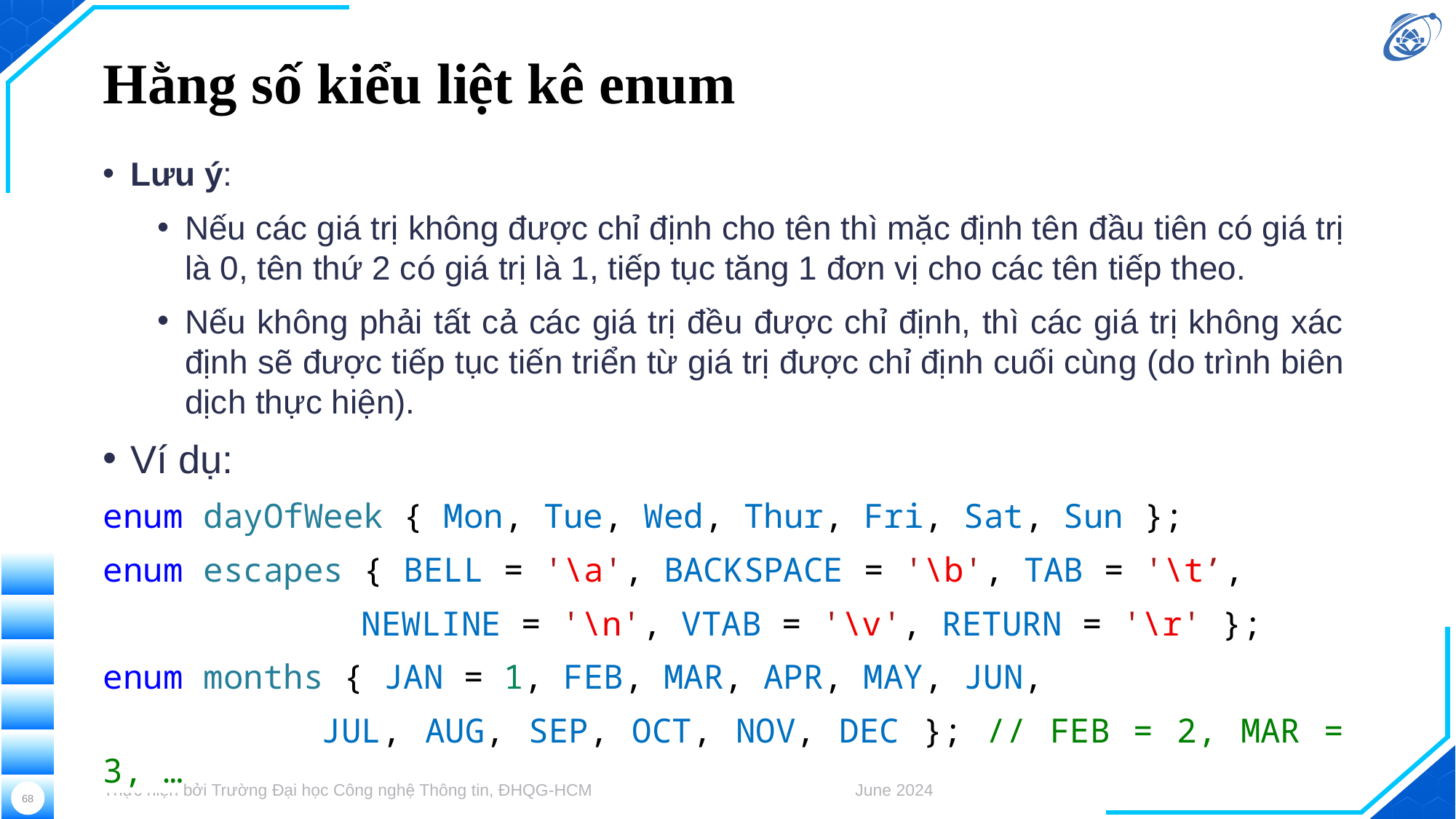

# Hằng số kiểu liệt kê enum
Lưu ý:
Nếu các giá trị không được chỉ định cho tên thì mặc định tên đầu tiên có giá trị là 0, tên thứ 2 có giá trị là 1, tiếp tục tăng 1 đơn vị cho các tên tiếp theo.
Nếu không phải tất cả các giá trị đều được chỉ định, thì các giá trị không xác định sẽ được tiếp tục tiến triển từ giá trị được chỉ định cuối cùng (do trình biên dịch thực hiện).
Ví dụ:
enum dayOfWeek { Mon, Tue, Wed, Thur, Fri, Sat, Sun };
enum escapes { BELL = '\a', BACKSPACE = '\b', TAB = '\t’,
		  NEWLINE = '\n', VTAB = '\v', RETURN = '\r' };
enum months { JAN = 1, FEB, MAR, APR, MAY, JUN,
		JUL, AUG, SEP, OCT, NOV, DEC }; // FEB = 2, MAR = 3, …
Thực hiện bởi Trường Đại học Công nghệ Thông tin, ĐHQG-HCM
June 2024
68